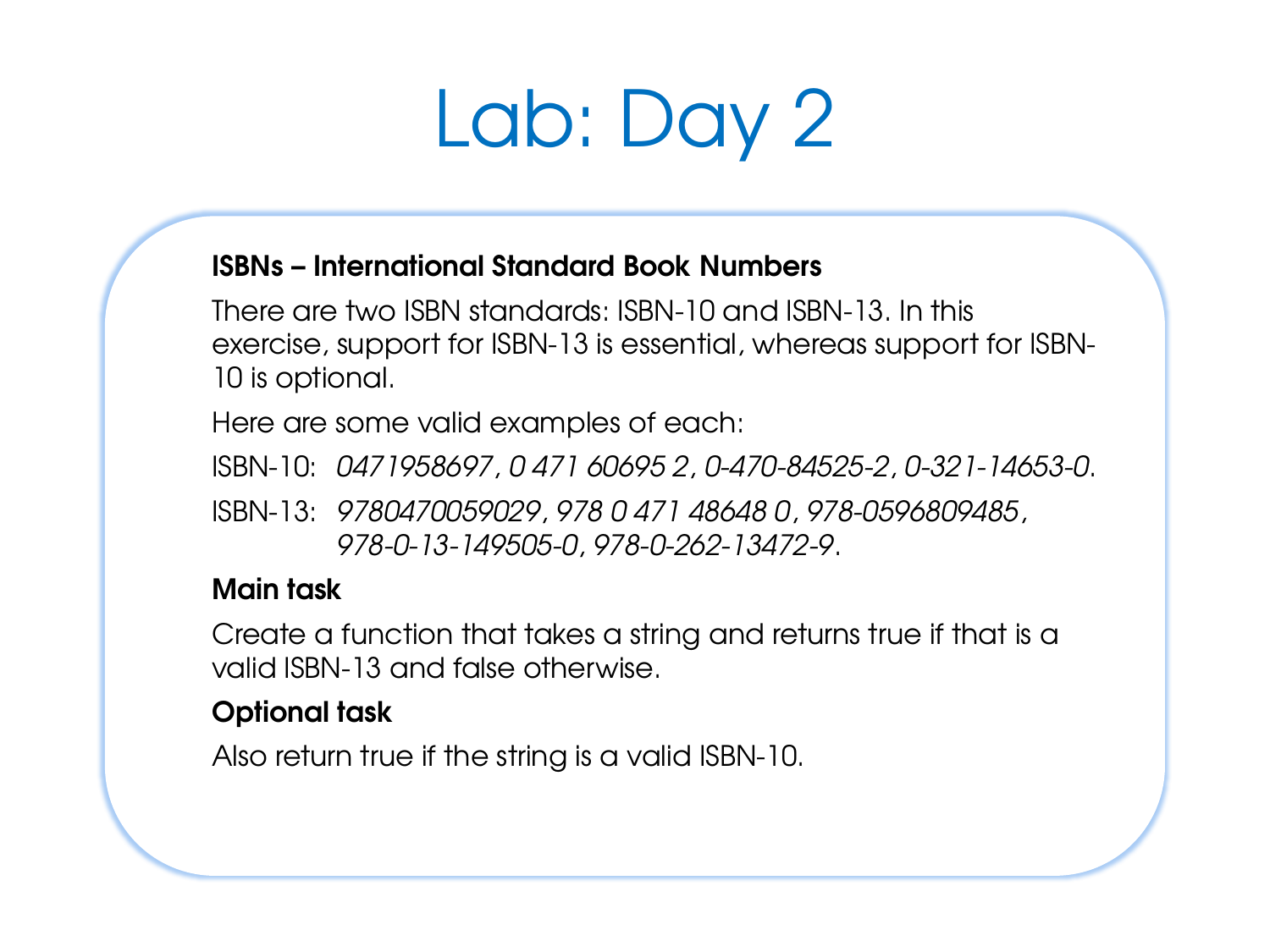

# Lab: Day 2
ISBNs – International Standard Book Numbers
There are two ISBN standards: ISBN-10 and ISBN-13. In this exercise, support for ISBN-13 is essential, whereas support for ISBN-10 is optional.
Here are some valid examples of each:
ISBN-10:	0471958697, 0 471 60695 2, 0-470-84525-2, 0-321-14653-0.
ISBN-13:	9780470059029, 978 0 471 48648 0, 978-0596809485,
978-0-13-149505-0, 978-0-262-13472-9.
Main task
Create a function that takes a string and returns true if that is a valid ISBN-13 and false otherwise.
Optional task
Also return true if the string is a valid ISBN-10.